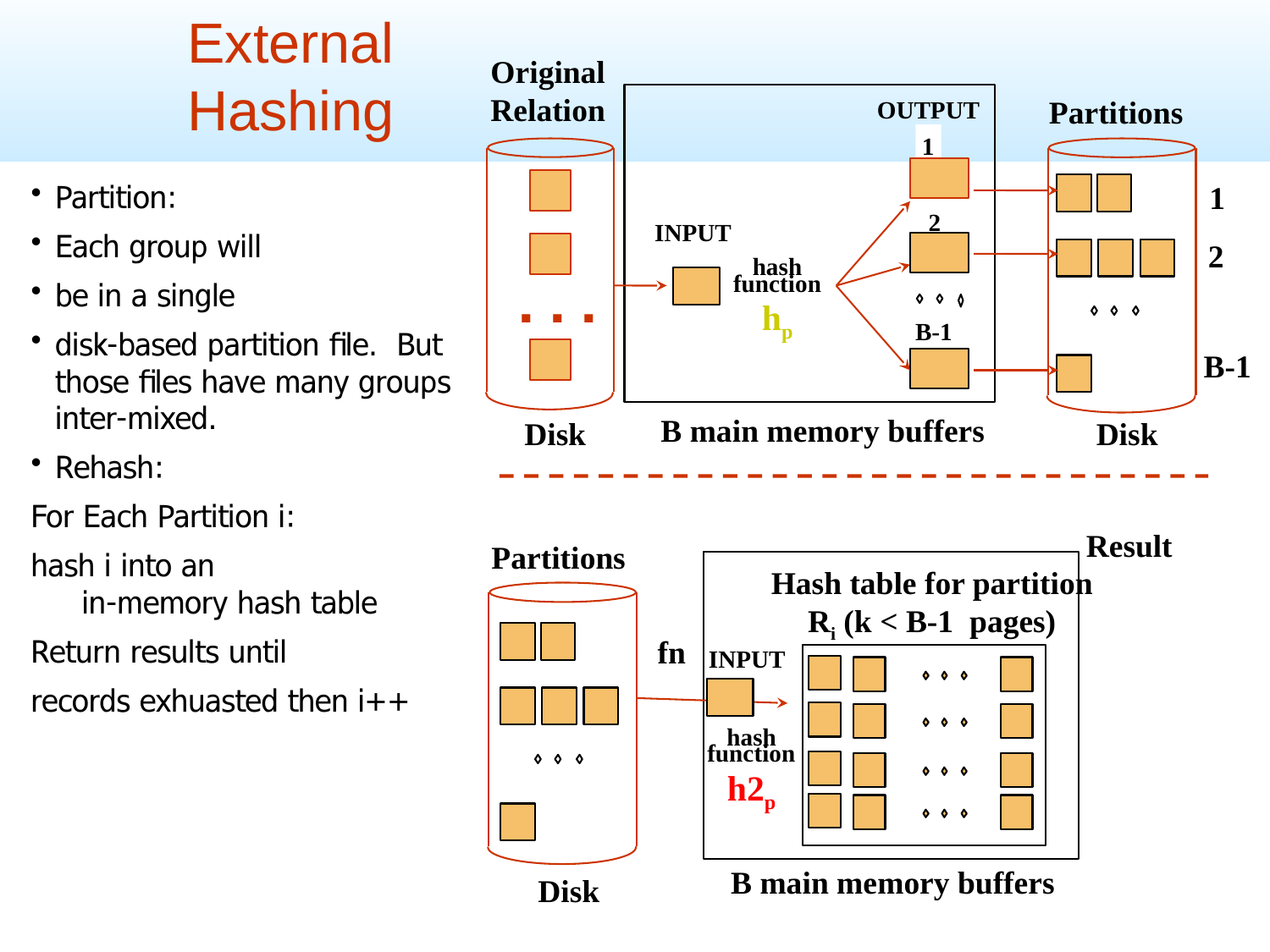

External
Hashing
Original
Relation

Partitions
OUTPUT
1

1

2

INPUT
2

hash
function
hp

. . .

B-1

B-1

B main memory buffers
Disk
Disk
Partition:
Each group will
be in a single
disk-based partition file.  But those files have many groups inter-mixed.
Rehash:
For Each Partition i:
hash i into an                           in-memory hash table
Return results until
records exhuasted then i++

Result
Partitions

Hash table for partition
Ri (k < B-1  pages)

fn
INPUT

hash
function
h2p

B main memory buffers
Disk
44